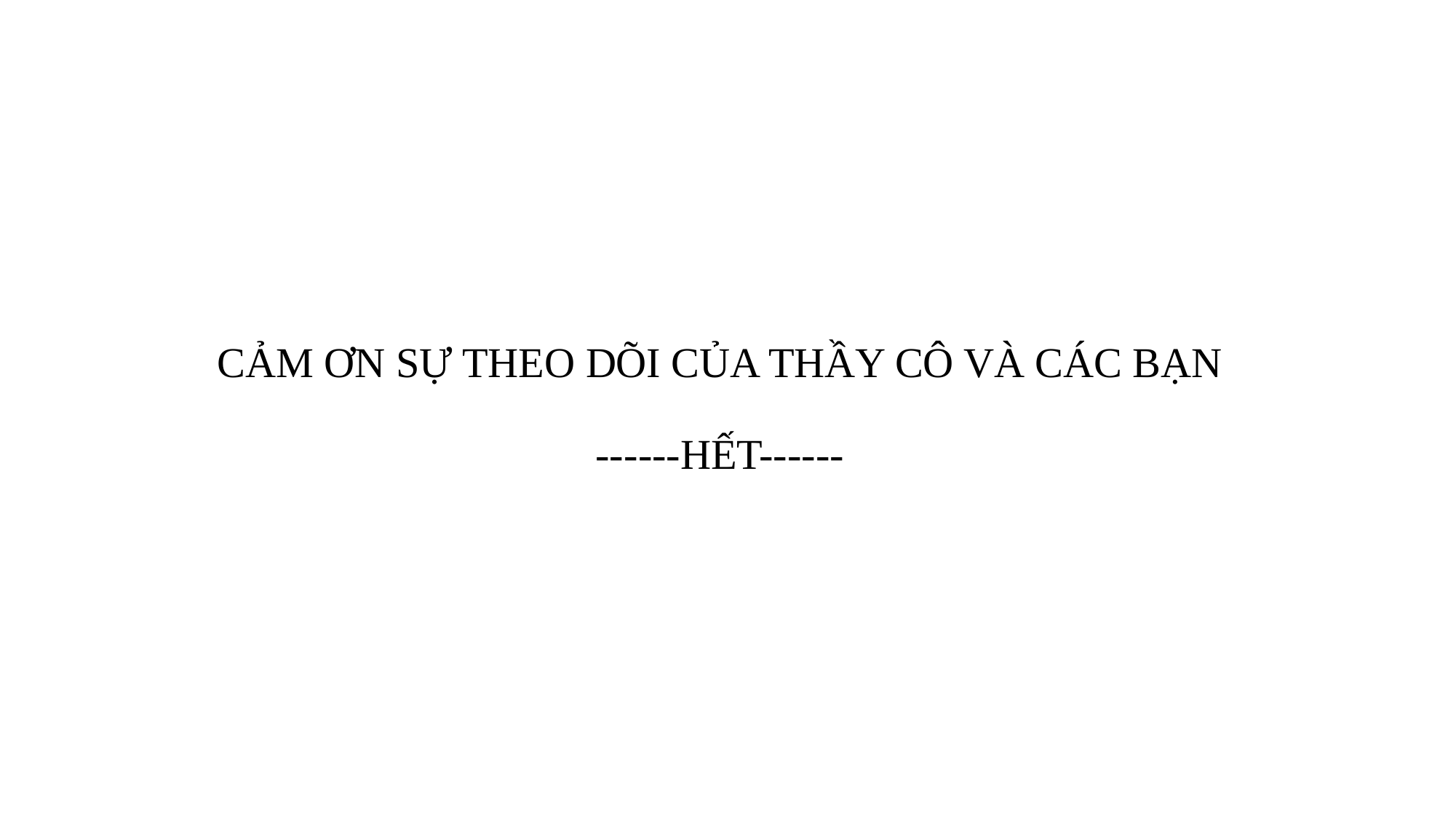

# CẢM ƠN SỰ THEO DÕI CỦA THẦY CÔ VÀ CÁC BẠN ------HẾT------